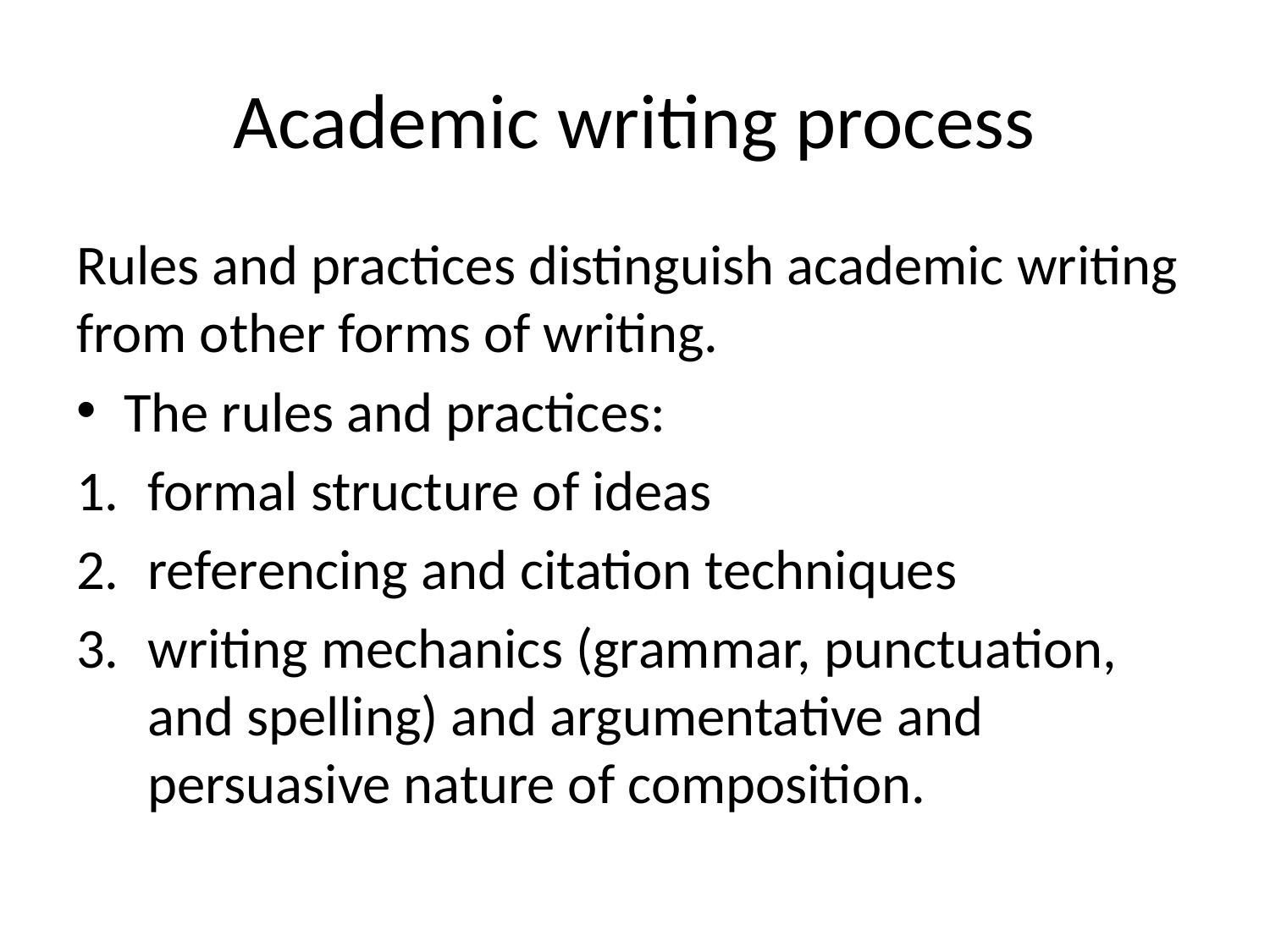

# Academic writing process
Rules and practices distinguish academic writing from other forms of writing.
The rules and practices:
formal structure of ideas
referencing and citation techniques
writing mechanics (grammar, punctuation, and spelling) and argumentative and persuasive nature of composition.